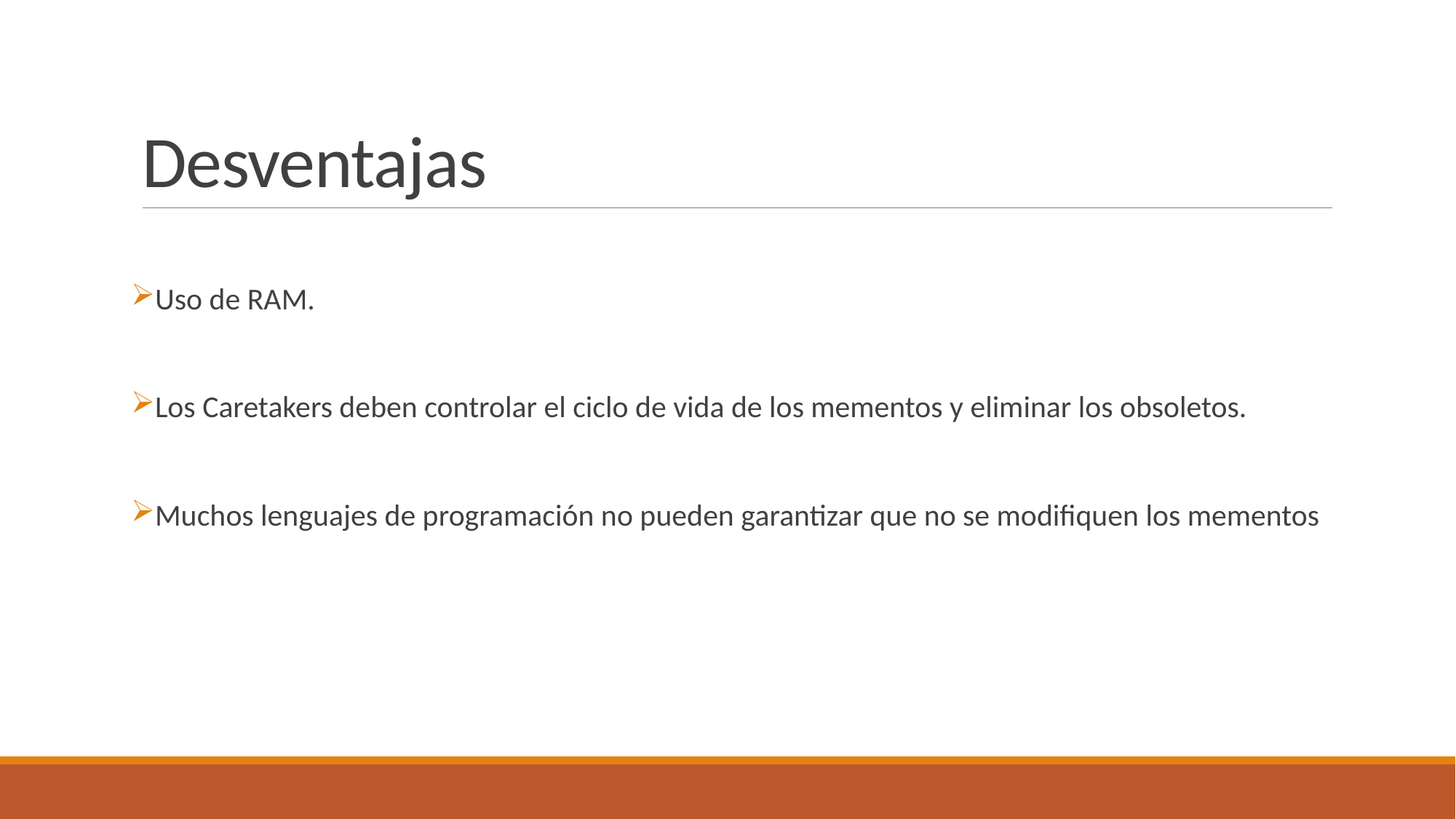

# Desventajas

Uso de RAM.

Los Caretakers deben controlar el ciclo de vida de los mementos y eliminar los obsoletos.

Muchos lenguajes de programación no pueden garantizar que no se modifiquen los mementos